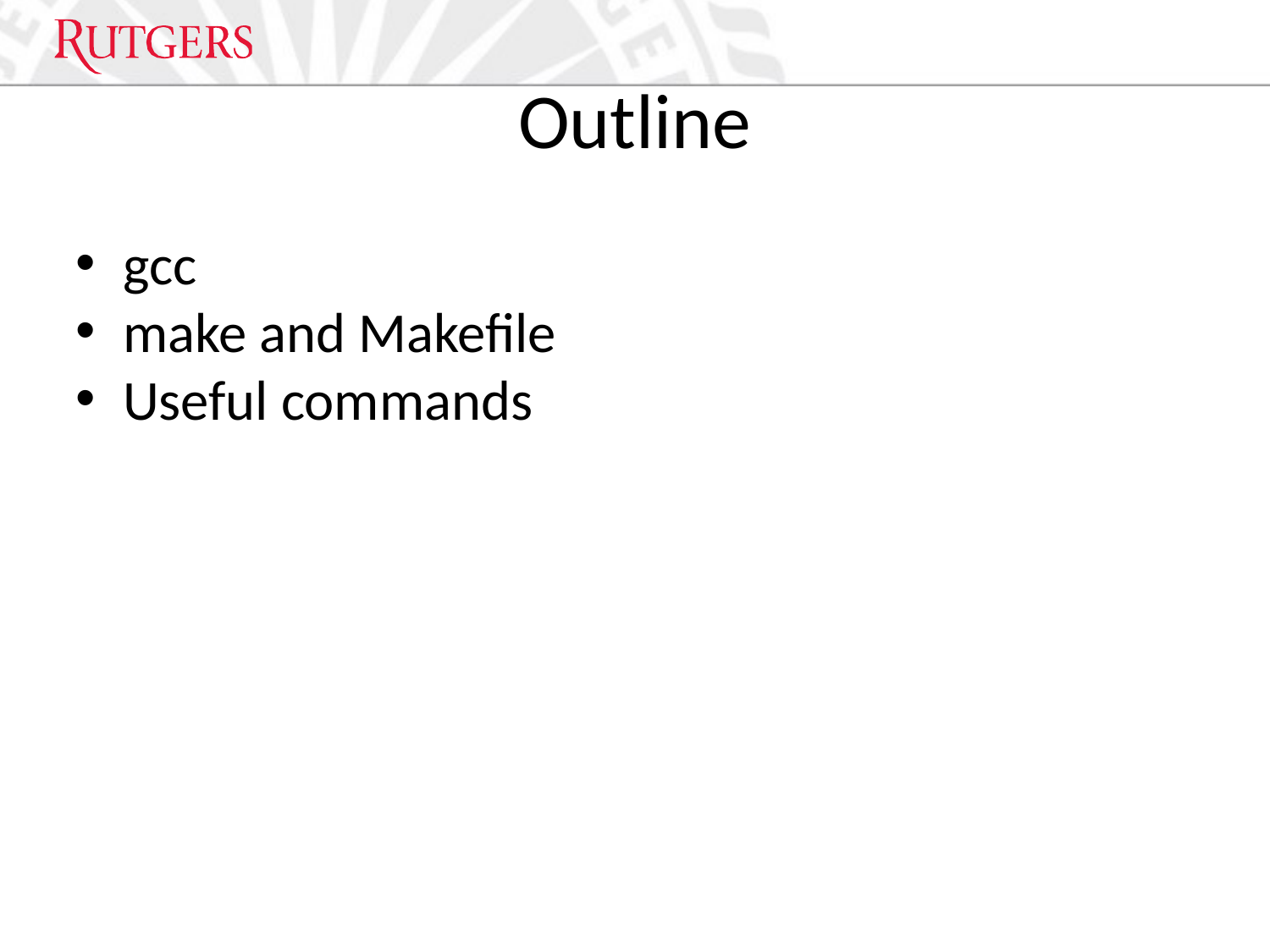

Outline
gcc
make and Makefile
Useful commands